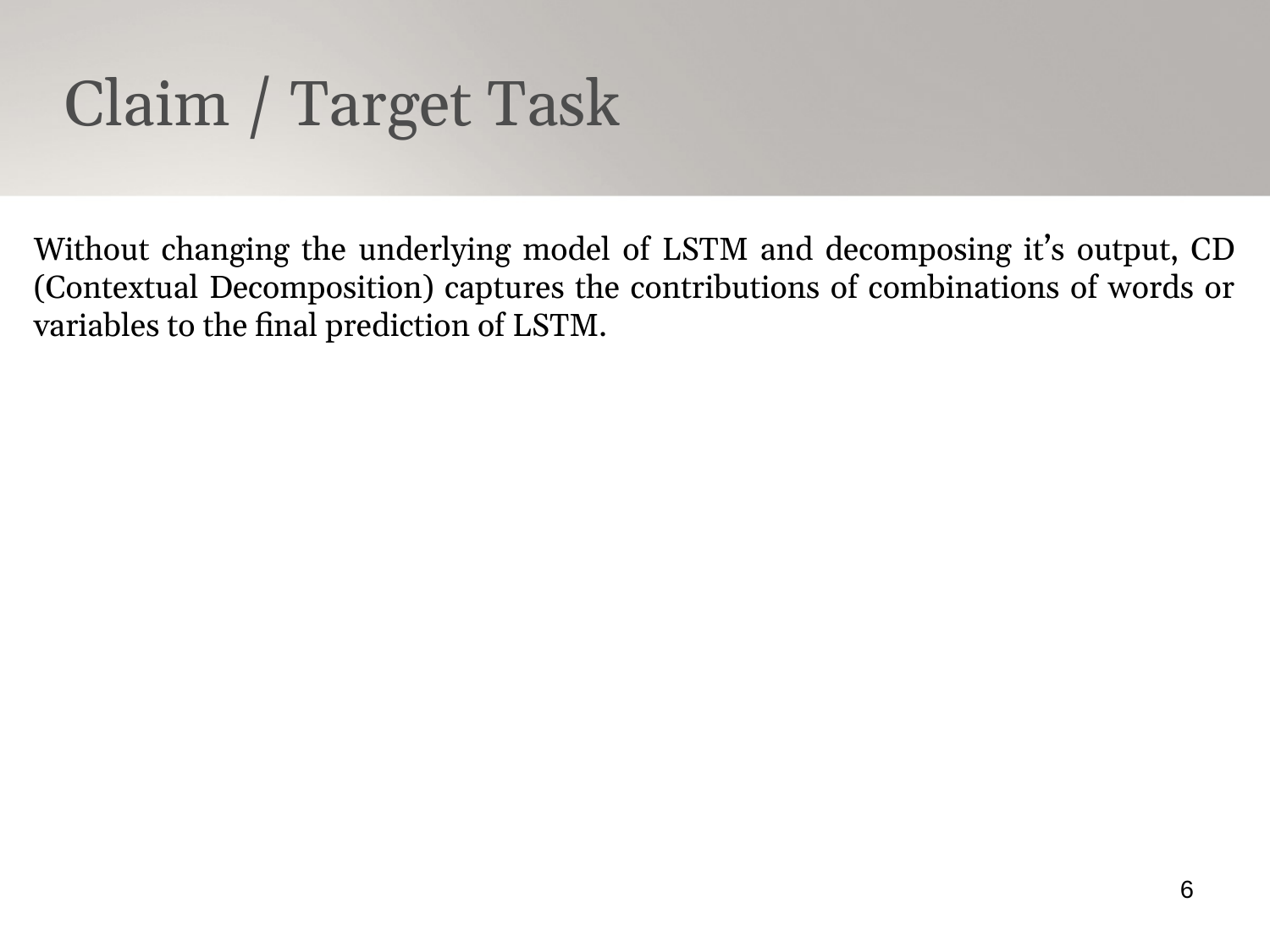

Claim / Target Task
Without changing the underlying model of LSTM and decomposing it’s output, CD (Contextual Decomposition) captures the contributions of combinations of words or variables to the final prediction of LSTM.
6